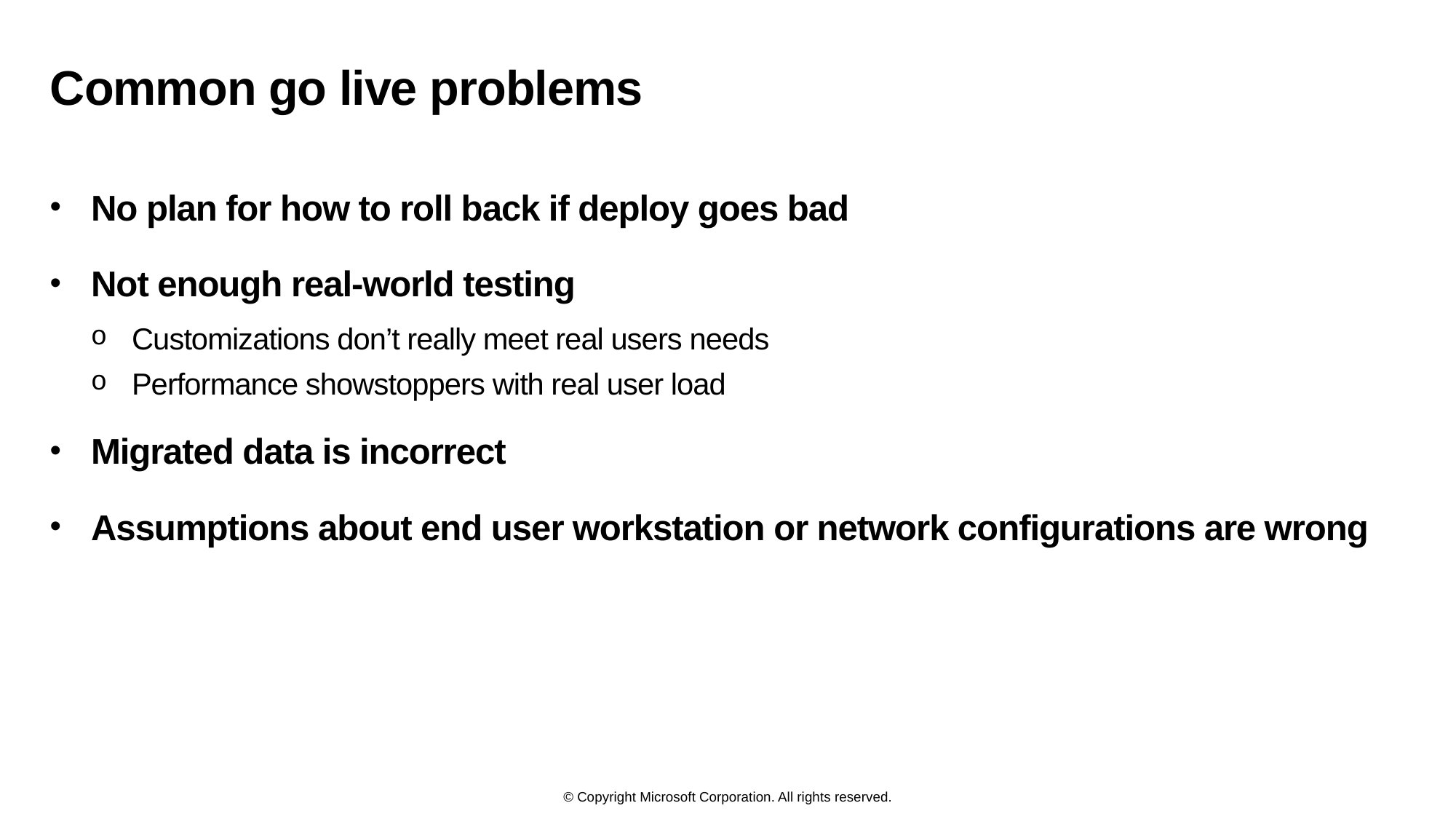

# Common go live problems
No plan for how to roll back if deploy goes bad
Not enough real-world testing
Customizations don’t really meet real users needs
Performance showstoppers with real user load
Migrated data is incorrect
Assumptions about end user workstation or network configurations are wrong